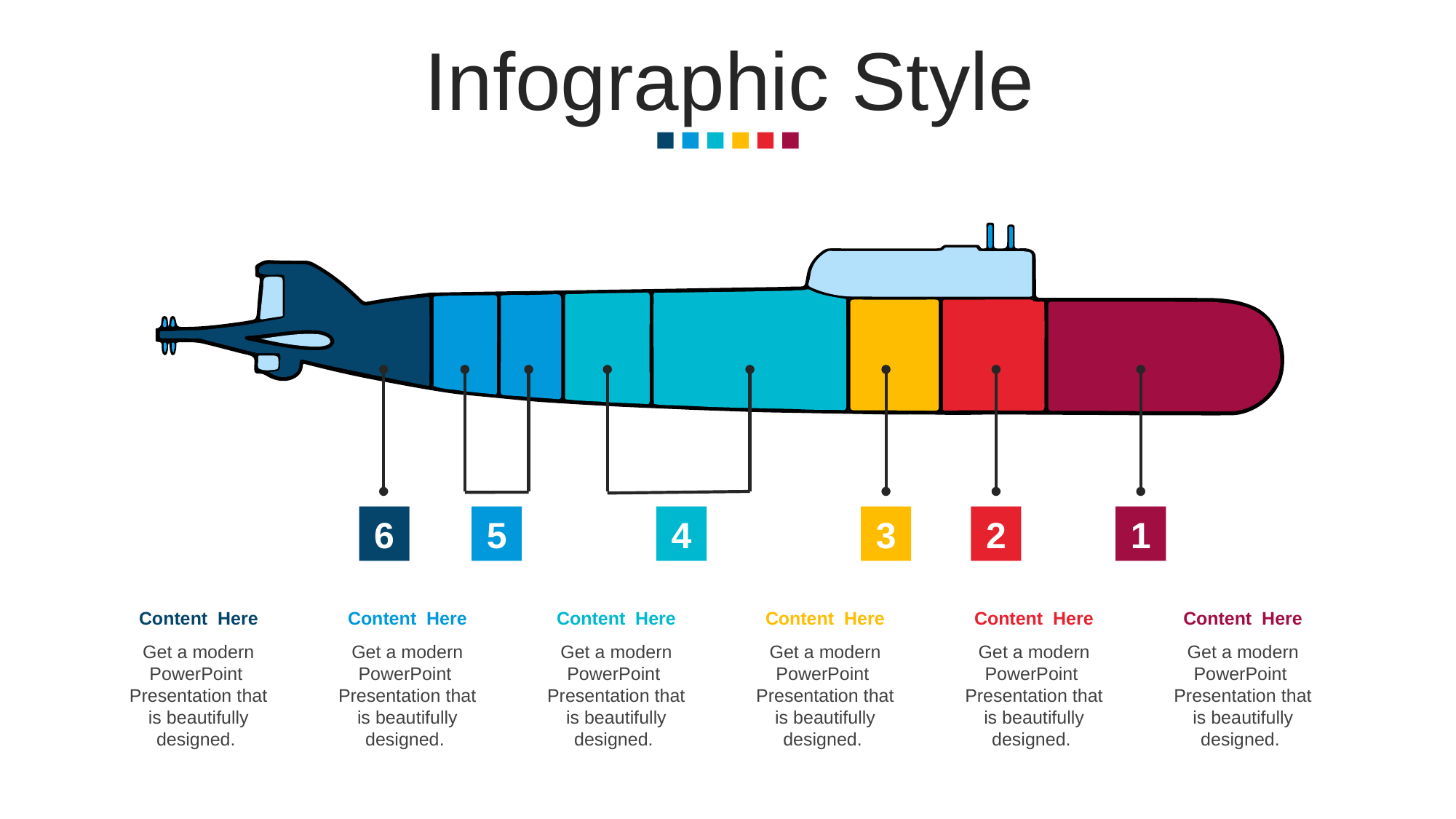

Infographic Style

6
5
4
3
2
1
Content  Here
Get a modern PowerPoint  Presentation that is beautifully designed.
Content  Here
Get a modern PowerPoint  Presentation that is beautifully designed.
Content  Here
Get a modern PowerPoint  Presentation that is beautifully designed.
Content  Here
Get a modern PowerPoint  Presentation that is beautifully designed.
Content  Here
Get a modern PowerPoint  Presentation that is beautifully designed.
Content  Here
Get a modern PowerPoint  Presentation that is beautifully designed.